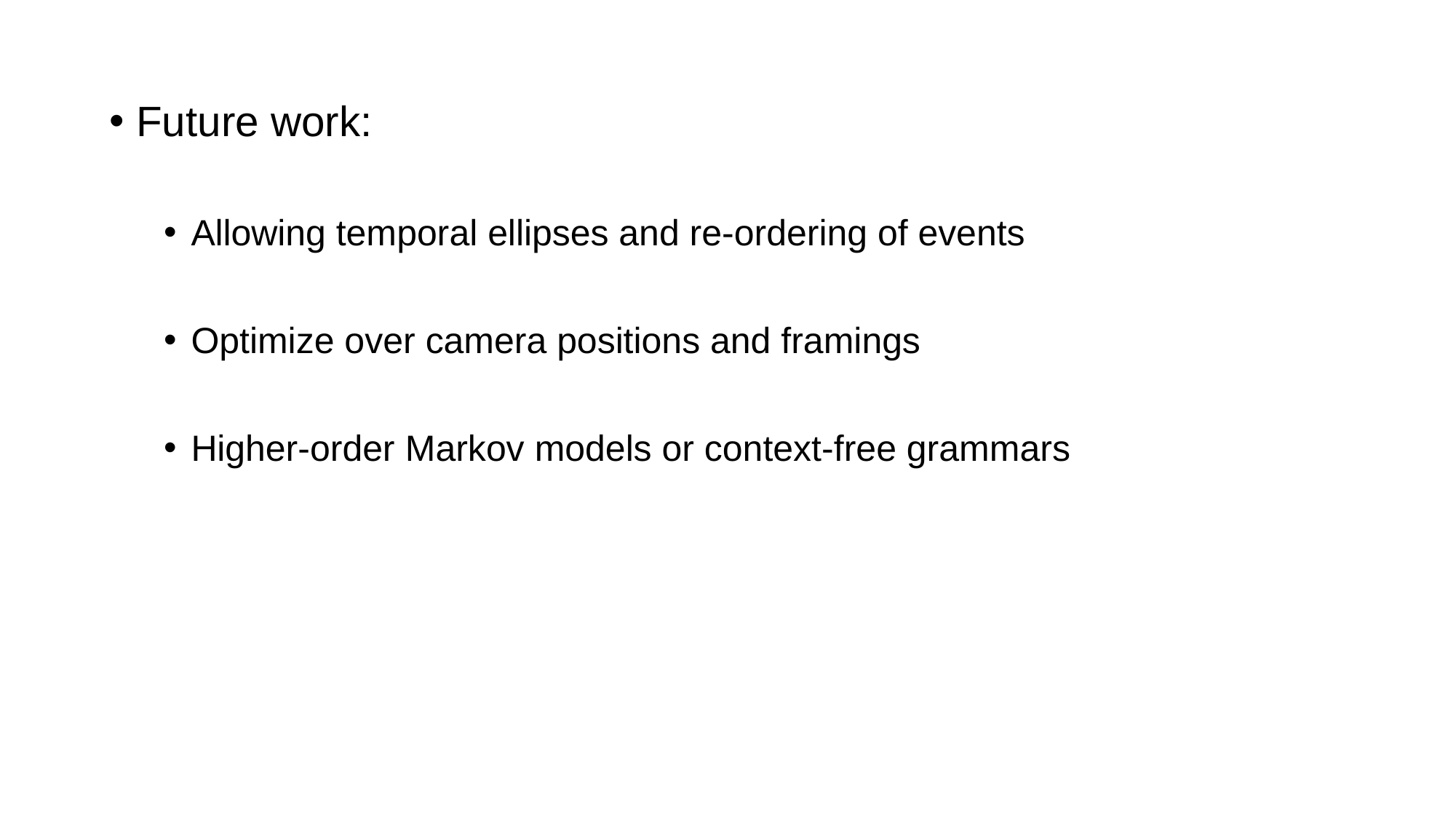

Future work:

Allowing temporal ellipses and re-ordering of events

Optimize over camera positions and framings

Higher-order Markov models or context-free grammars